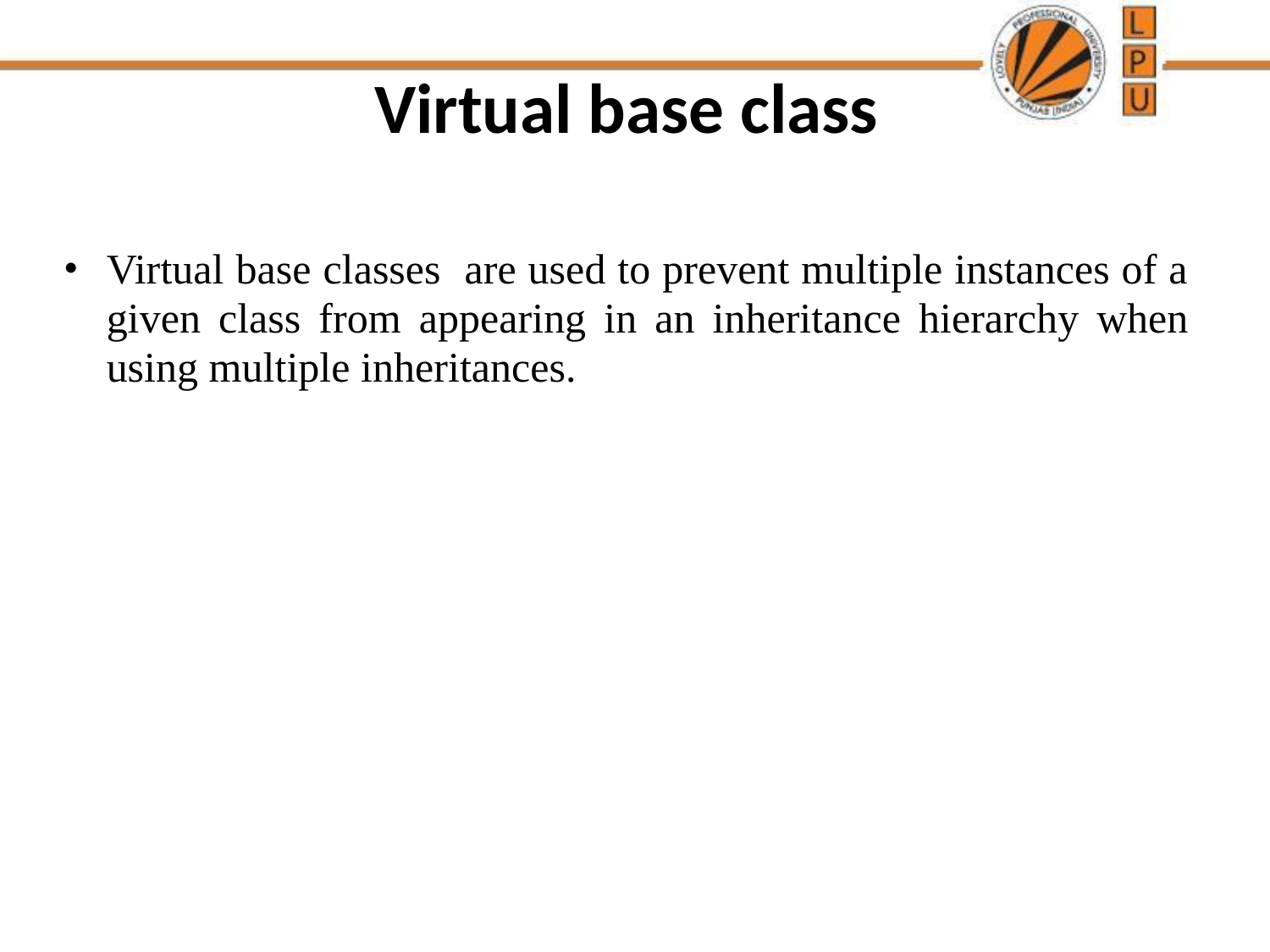

# Virtual base class
Virtual base classes  are used to prevent multiple instances of a given class from appearing in an inheritance hierarchy when using multiple inheritances.